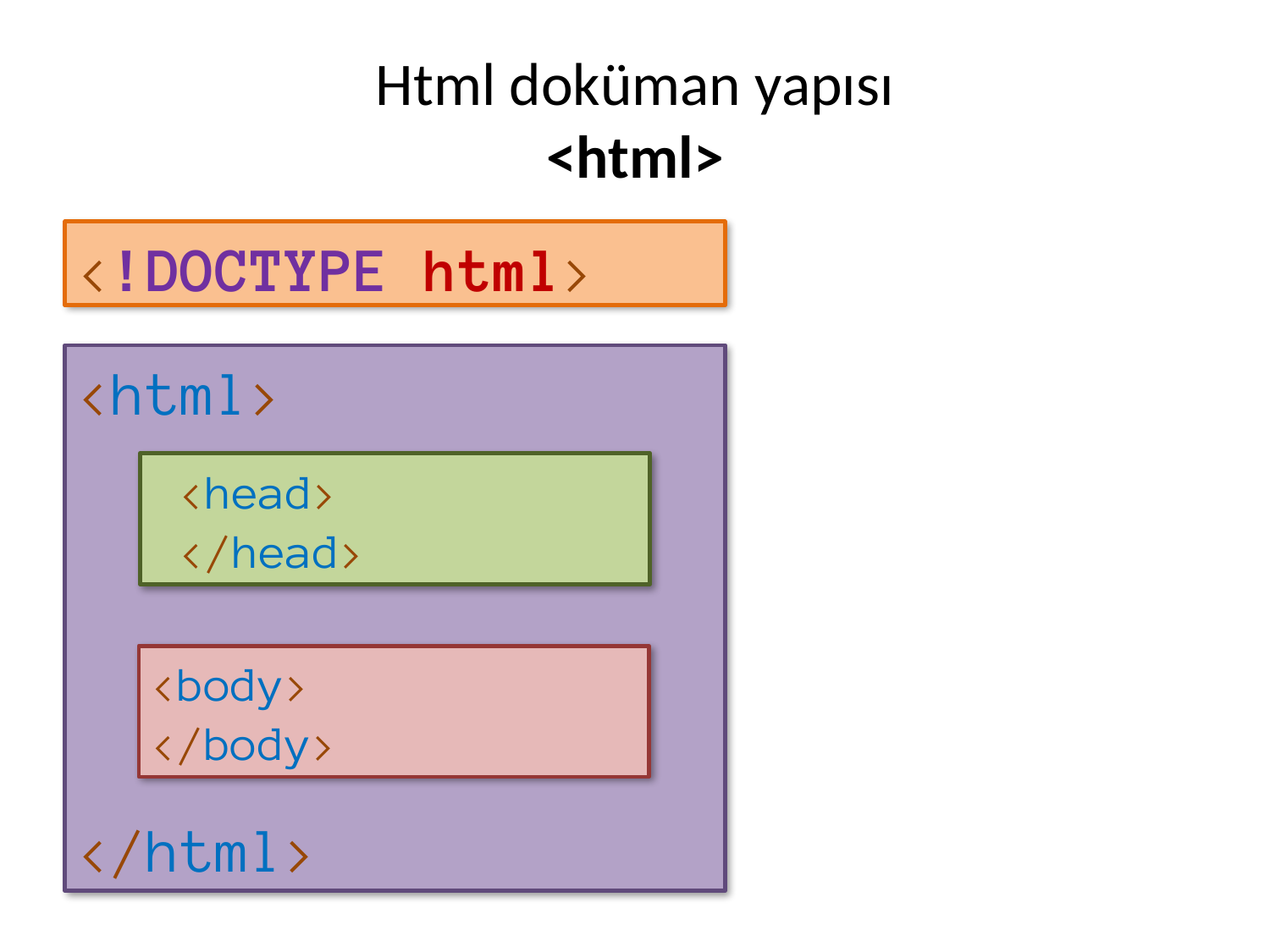

# Html doküman yapısı <html>
<!DOCTYPE html>

<html>

</html>
 <head>
 </head>
<body>
</body>